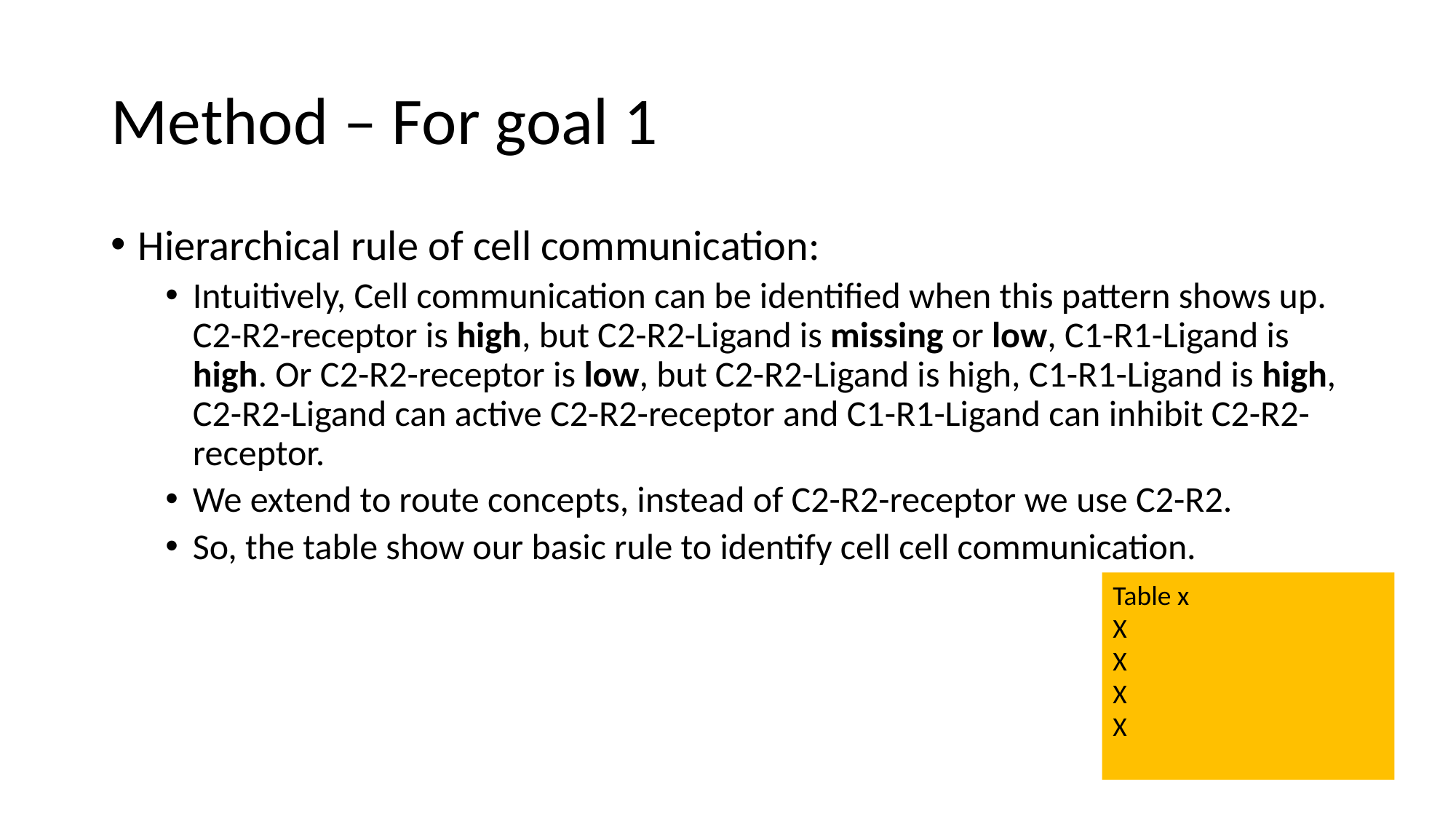

# Method – For goal 1
Hierarchical rule of cell communication:
Intuitively, Cell communication can be identified when this pattern shows up. C2-R2-receptor is high, but C2-R2-Ligand is missing or low, C1-R1-Ligand is high. Or C2-R2-receptor is low, but C2-R2-Ligand is high, C1-R1-Ligand is high, C2-R2-Ligand can active C2-R2-receptor and C1-R1-Ligand can inhibit C2-R2-receptor.
We extend to route concepts, instead of C2-R2-receptor we use C2-R2.
So, the table show our basic rule to identify cell cell communication.

Table x
X
X
X
X